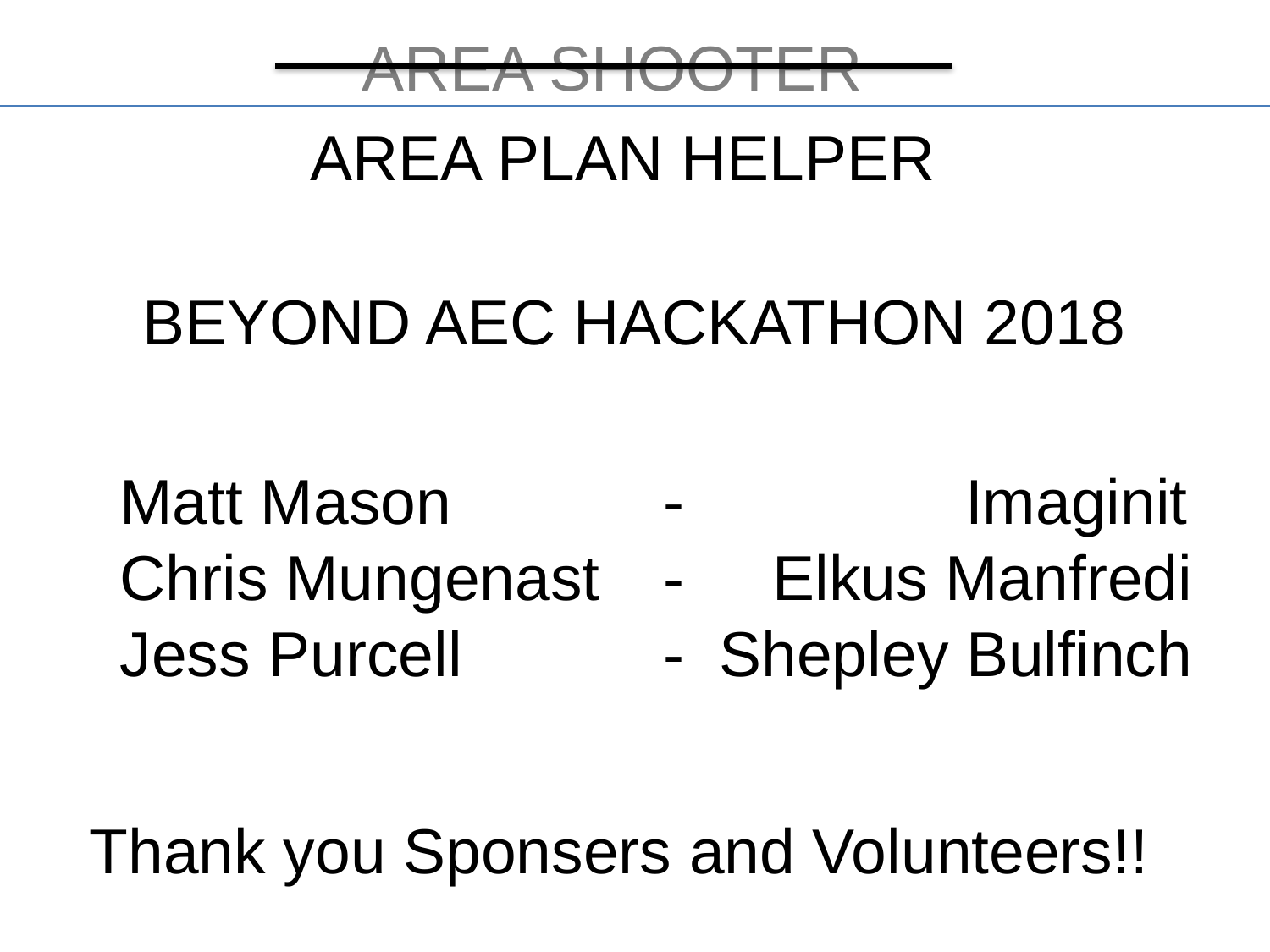

AREA SHOOTER
AREA PLAN HELPER
BEYOND AEC HACKATHON 2018
Matt Mason		  - 	            Imaginit
Chris Mungenast	  -	 Elkus Manfredi
Jess Purcell		  -  Shepley Bulfinch
Thank you Sponsers and Volunteers!!